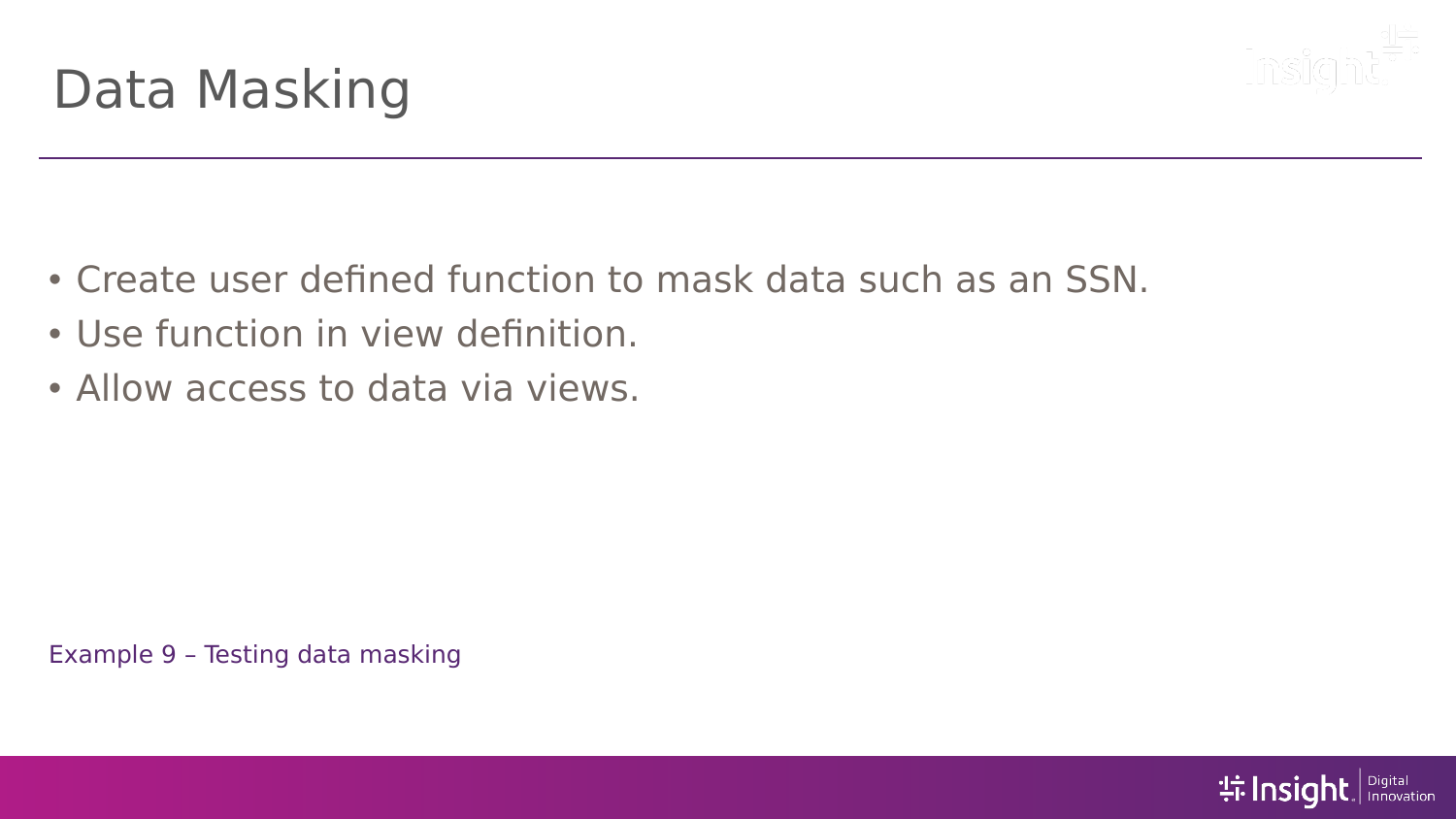

# Data Masking

Create user defined function to mask data such as an SSN.
Use function in view definition.
Allow access to data via views.

Example 9 – Testing data masking